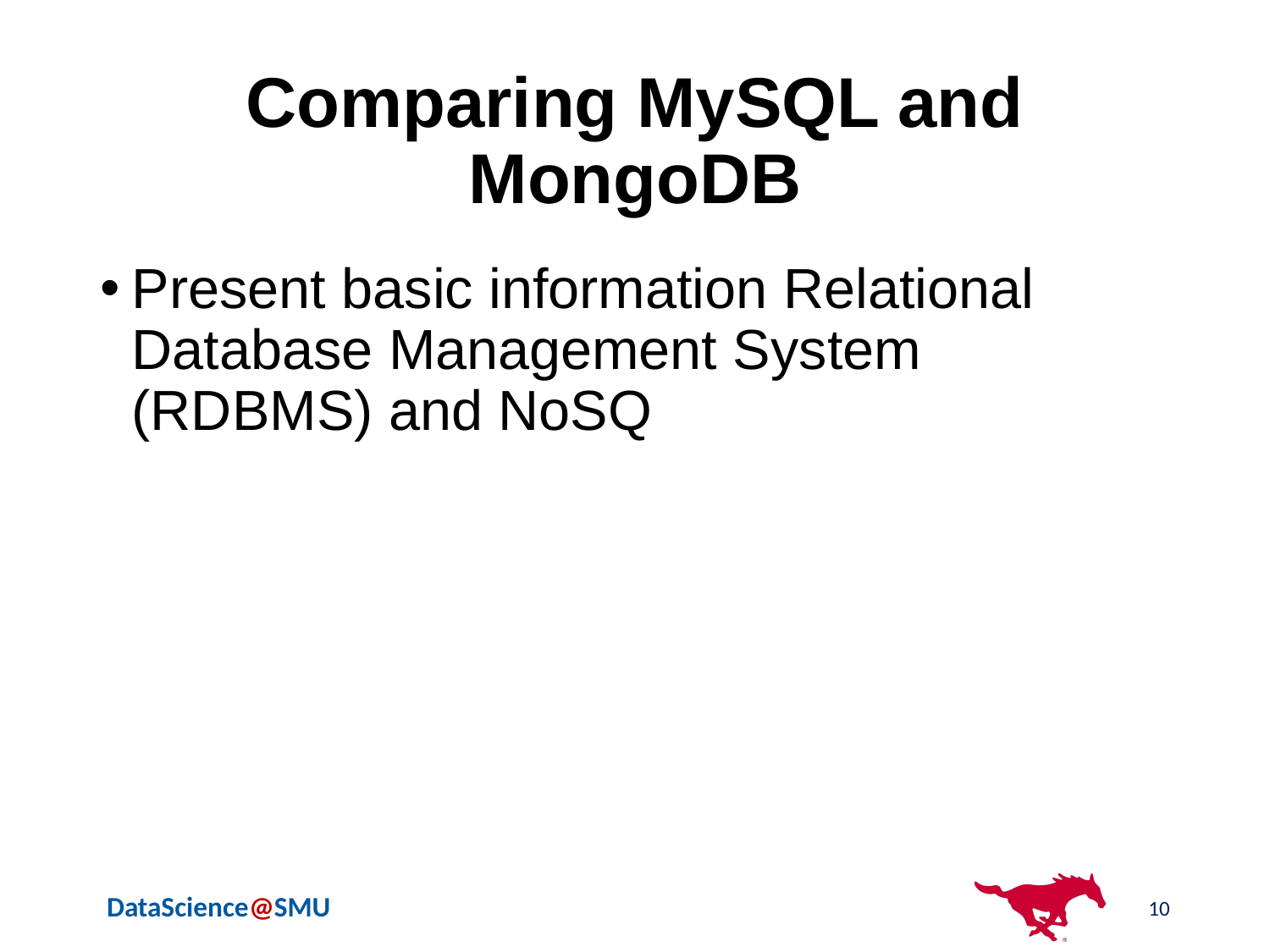

# Comparing MySQL and MongoDB
Present basic information Relational Database Management System (RDBMS) and NoSQ
10